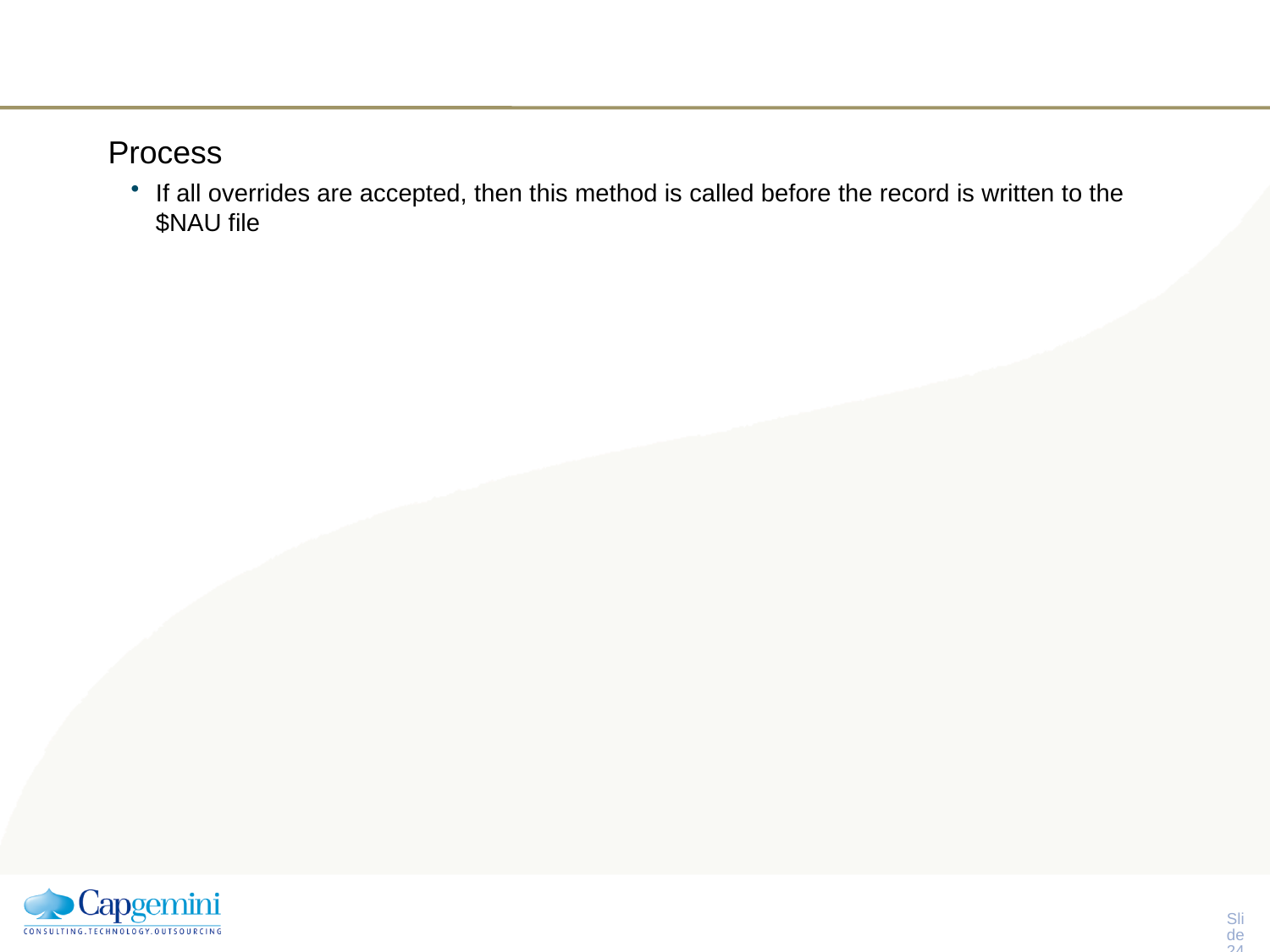

Process
If all overrides are accepted, then this method is called before the record is written to the $NAU file

Slide 24